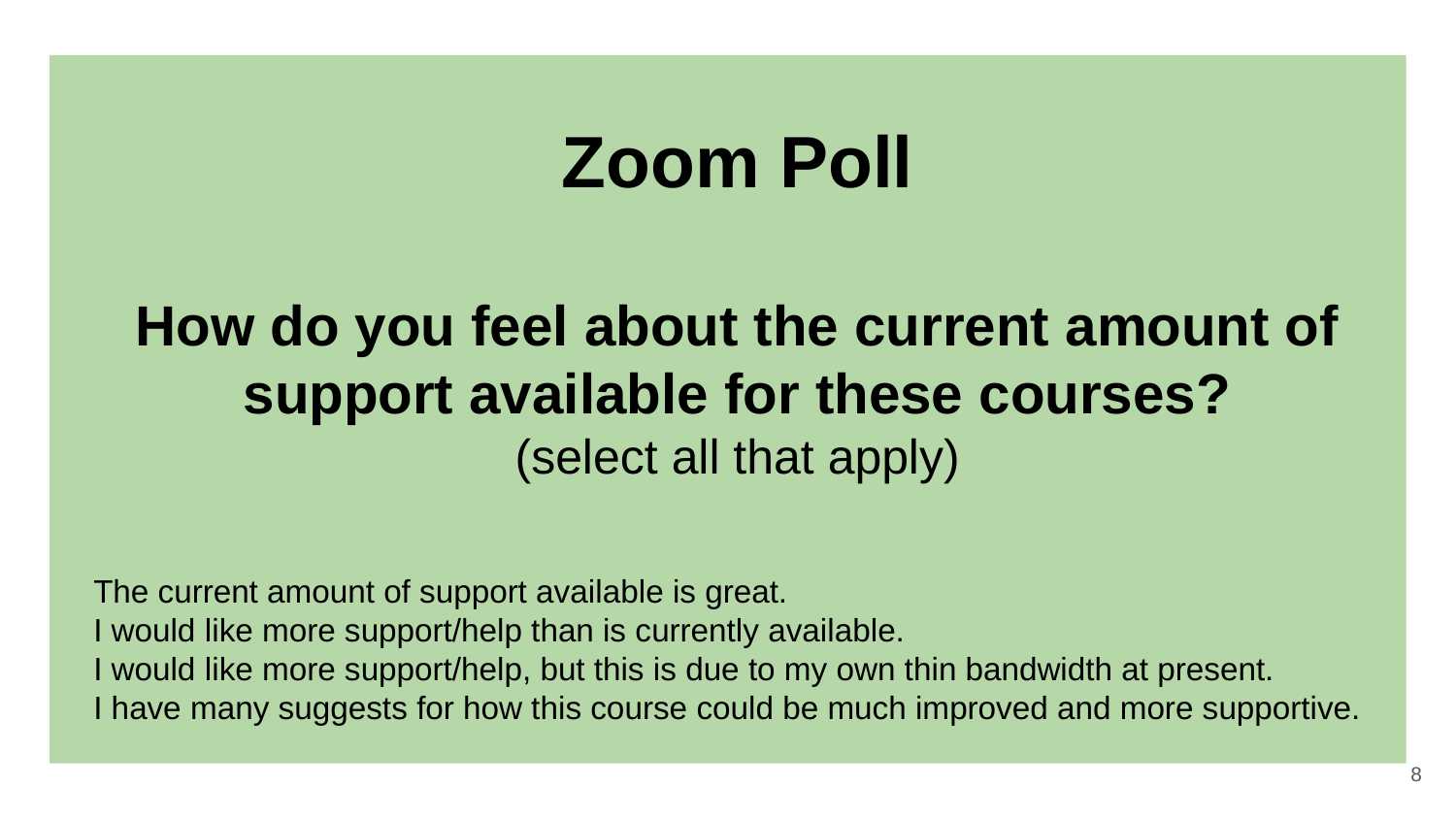

# Zoom Poll

How do you feel about the current amount of support available for these courses?
(select all that apply)

The current amount of support available is great.
I would like more support/help than is currently available.
I would like more support/help, but this is due to my own thin bandwidth at present.
I have many suggests for how this course could be much improved and more supportive.

8